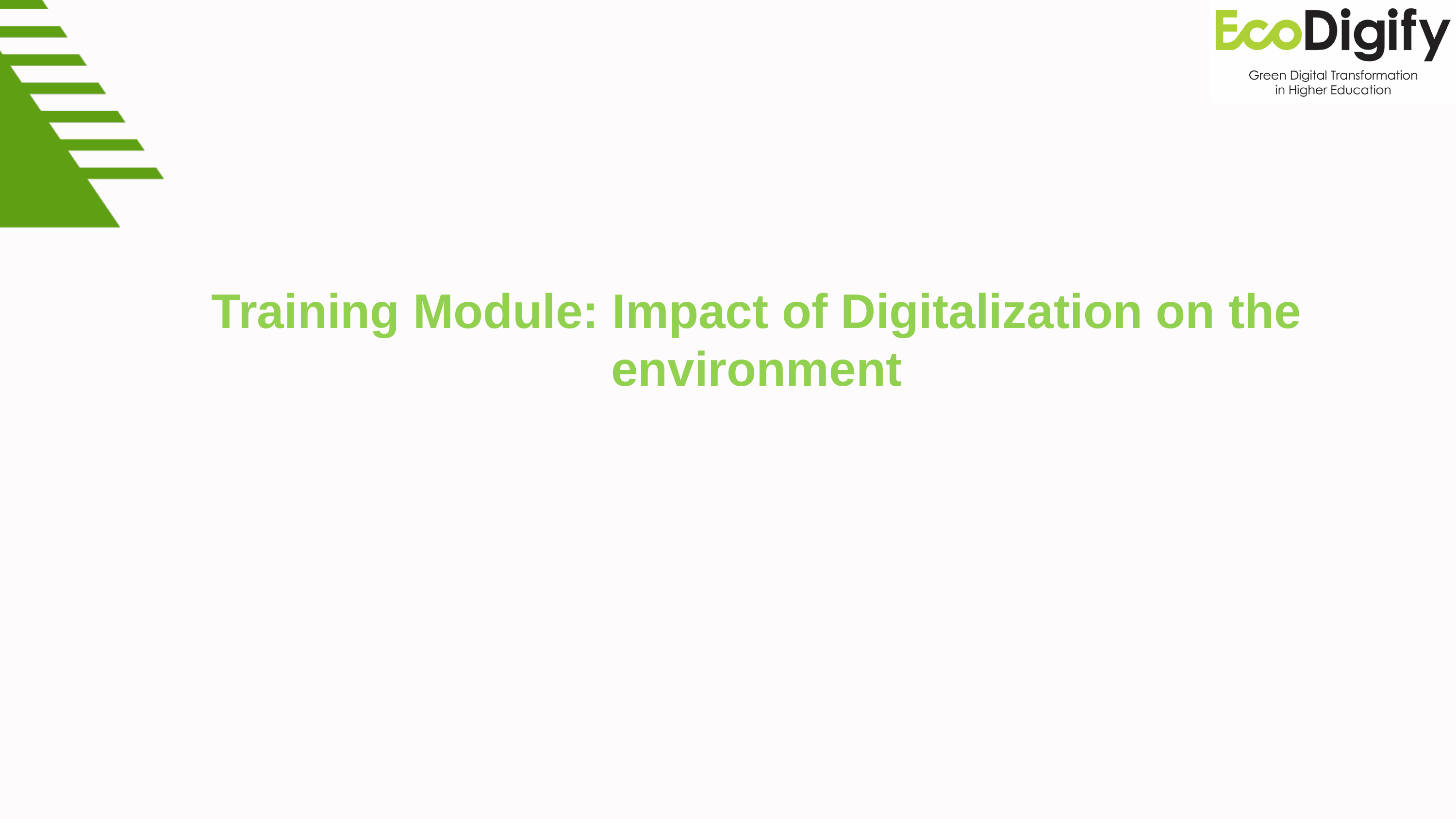

Training Module: Impact of Digitalization on the environment